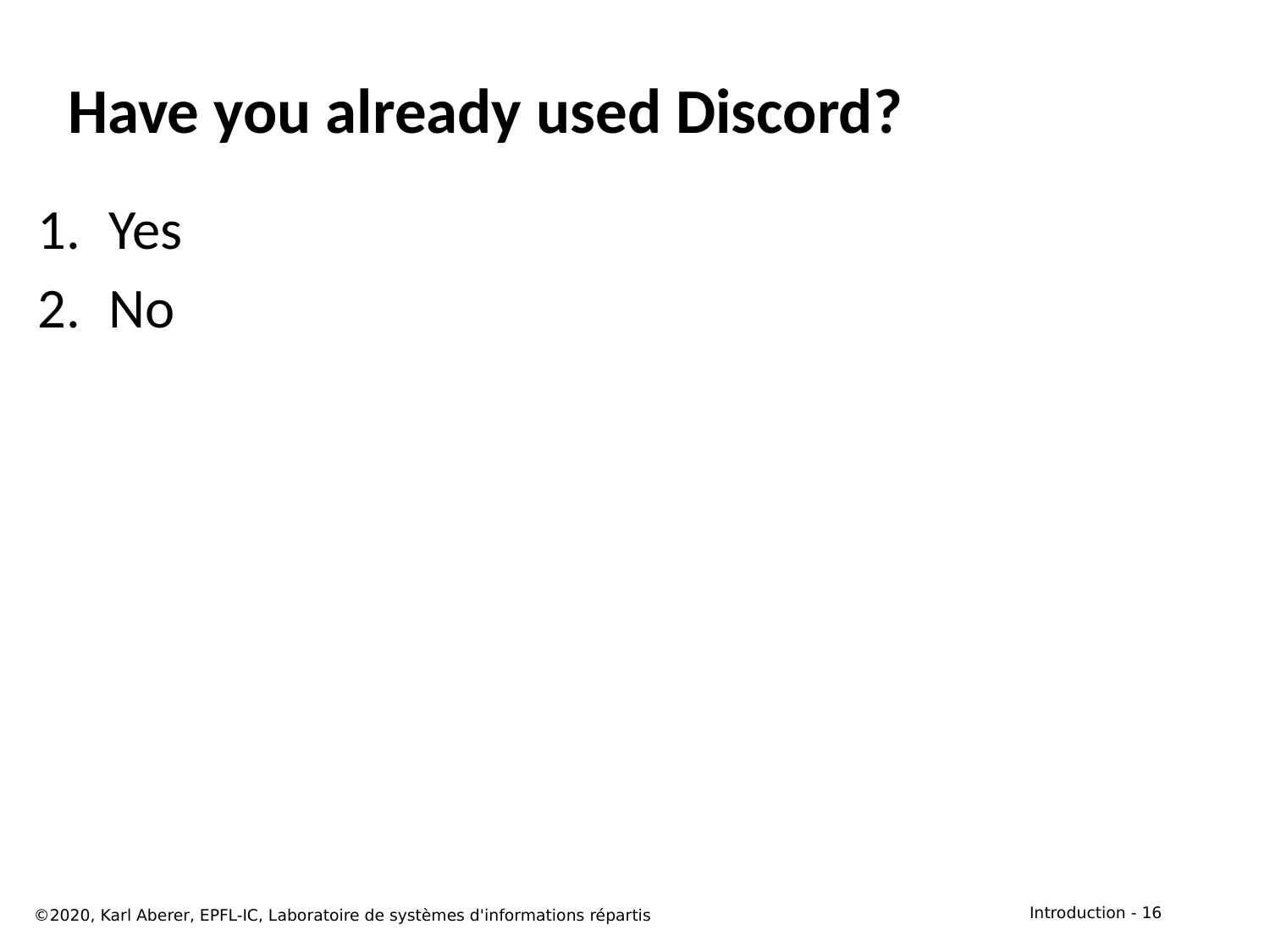

# Have you already used Discord?
Yes
No
©2020, Karl Aberer, EPFL-IC, Laboratoire de systèmes d'informations répartis